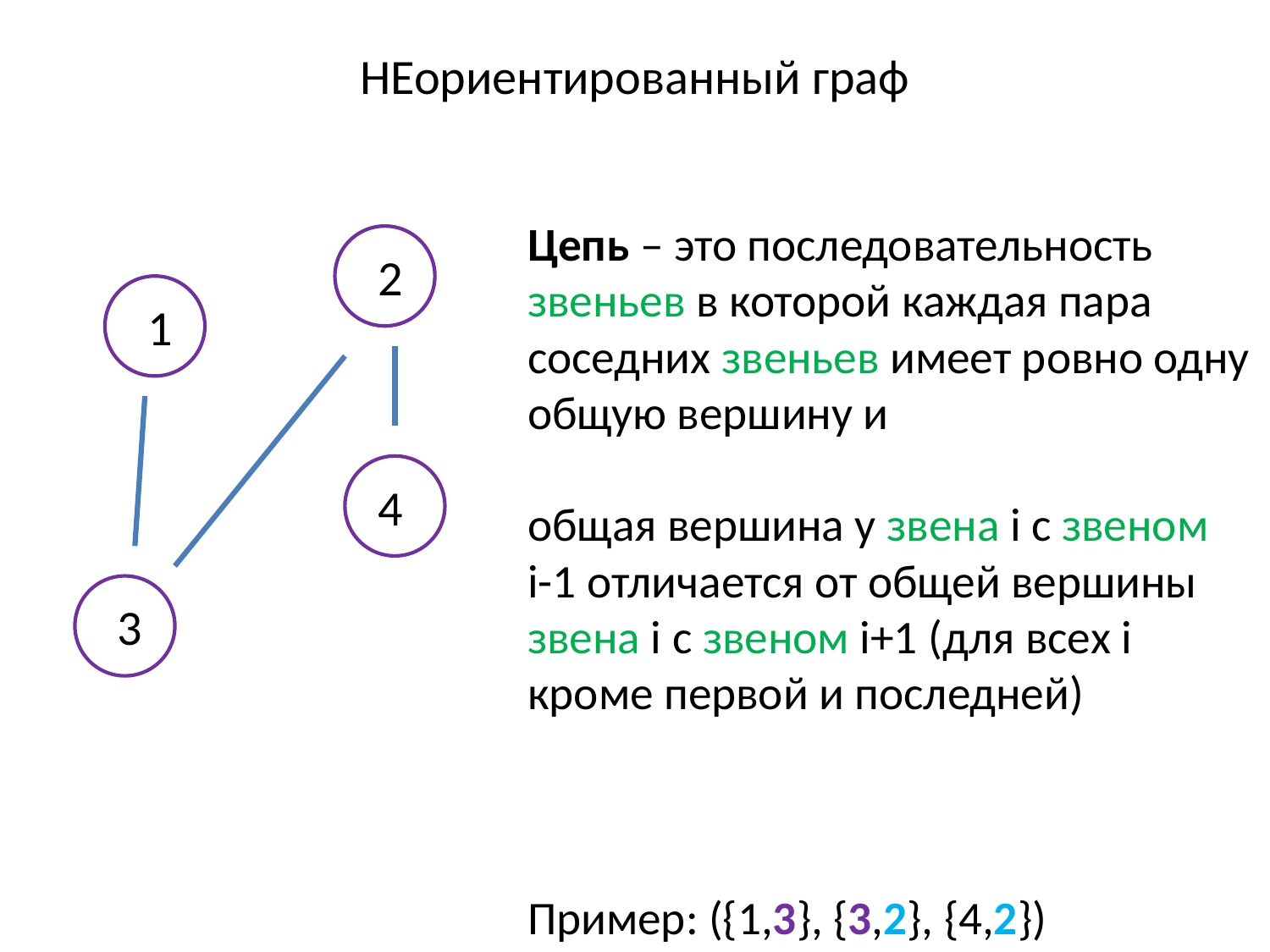

НЕориентированный граф
Цепь – это последовательность звеньев в которой каждая пара соседних звеньев имеет ровно одну общую вершину и

общая вершина у звена i с звеном
i-1 отличается от общей вершины звена i с звеном i+1 (для всех i кроме первой и последней)

Пример: ({1,3}, {3,2}, {4,2})

2

1

4

3